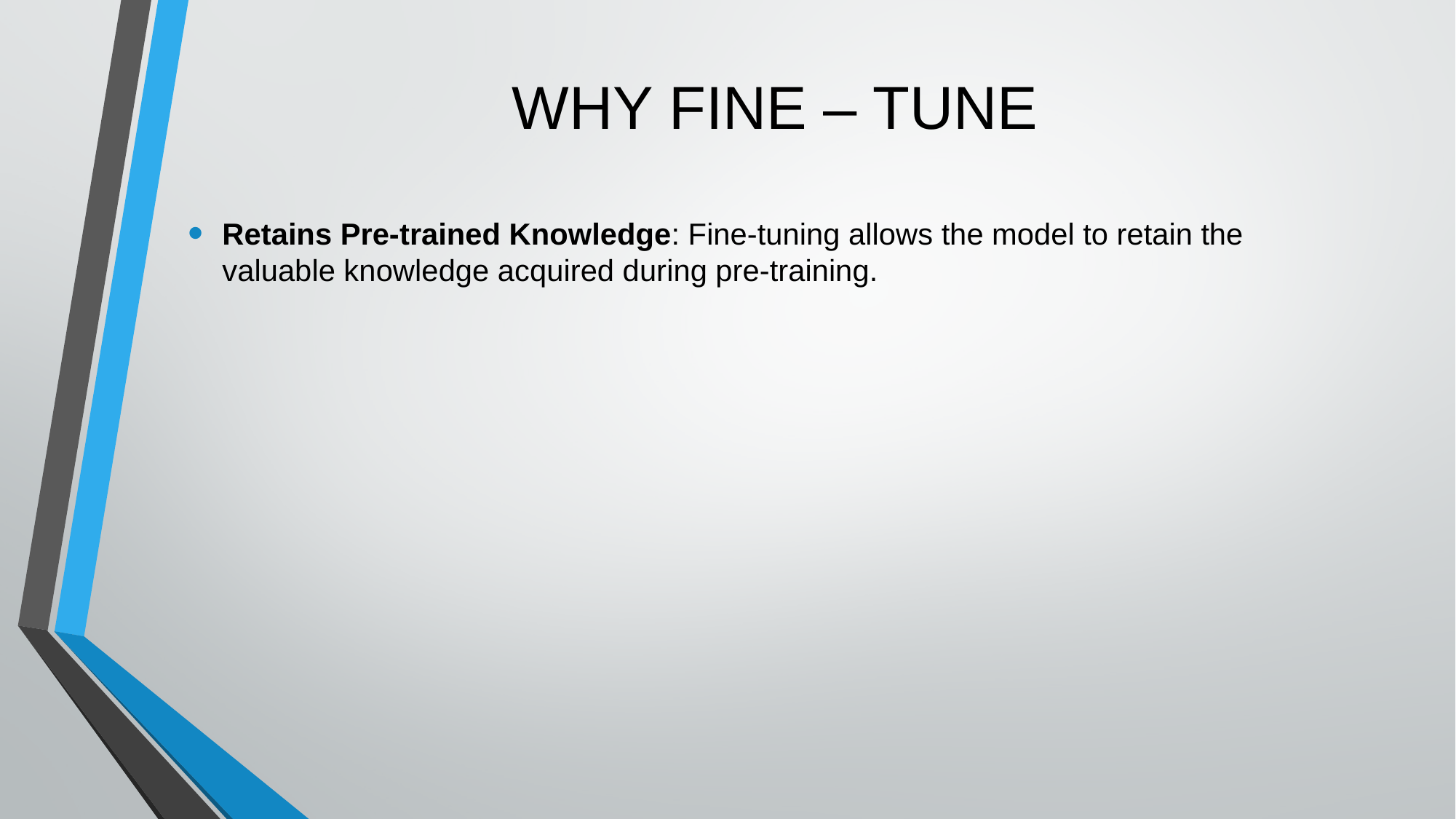

# WHY FINE – TUNE
Retains Pre-trained Knowledge: Fine-tuning allows the model to retain the valuable knowledge acquired during pre-training.